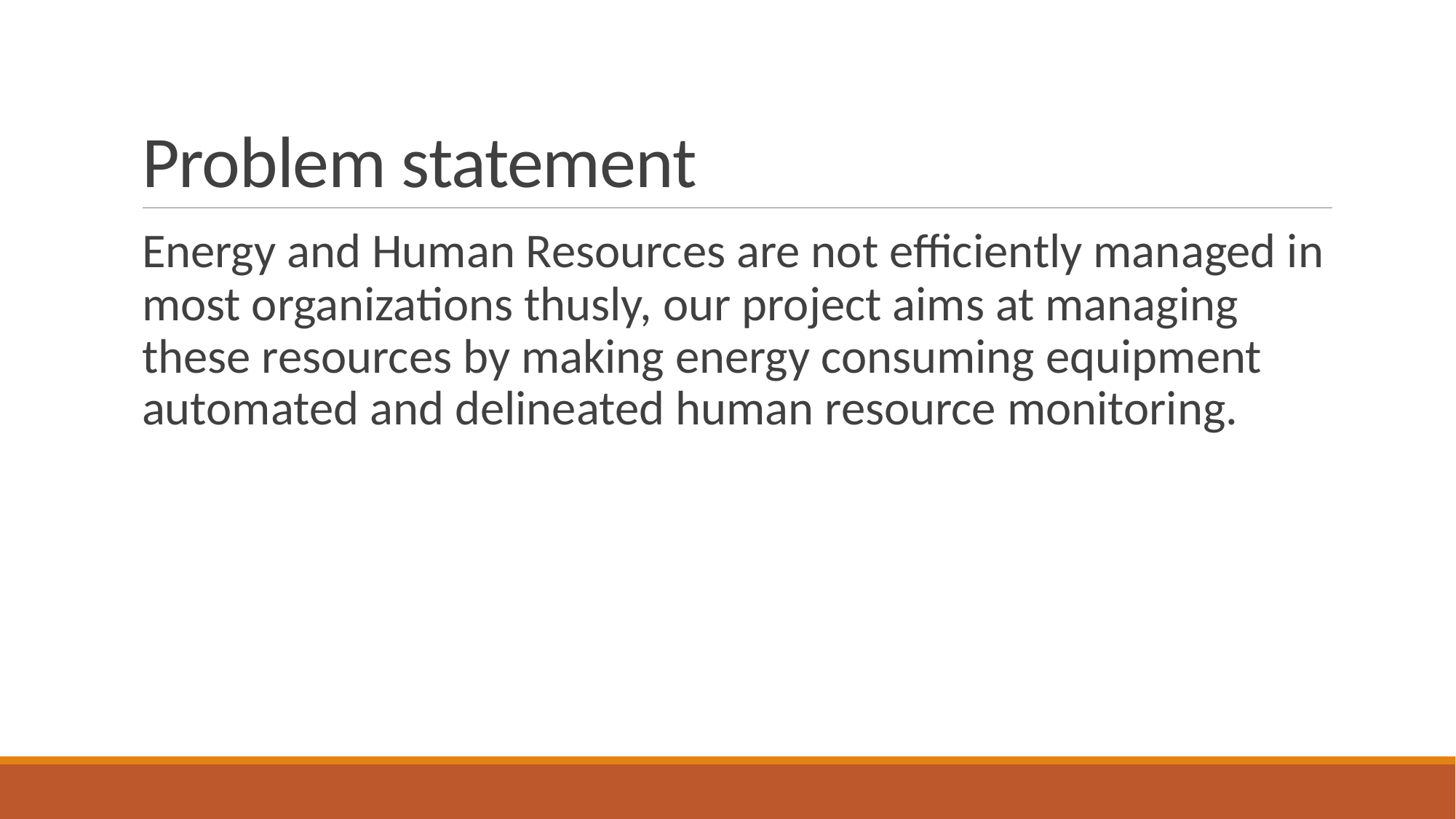

# Problem statement
Energy and Human Resources are not efficiently managed in most organizations thusly, our project aims at managing these resources by making energy consuming equipment automated and delineated human resource monitoring.